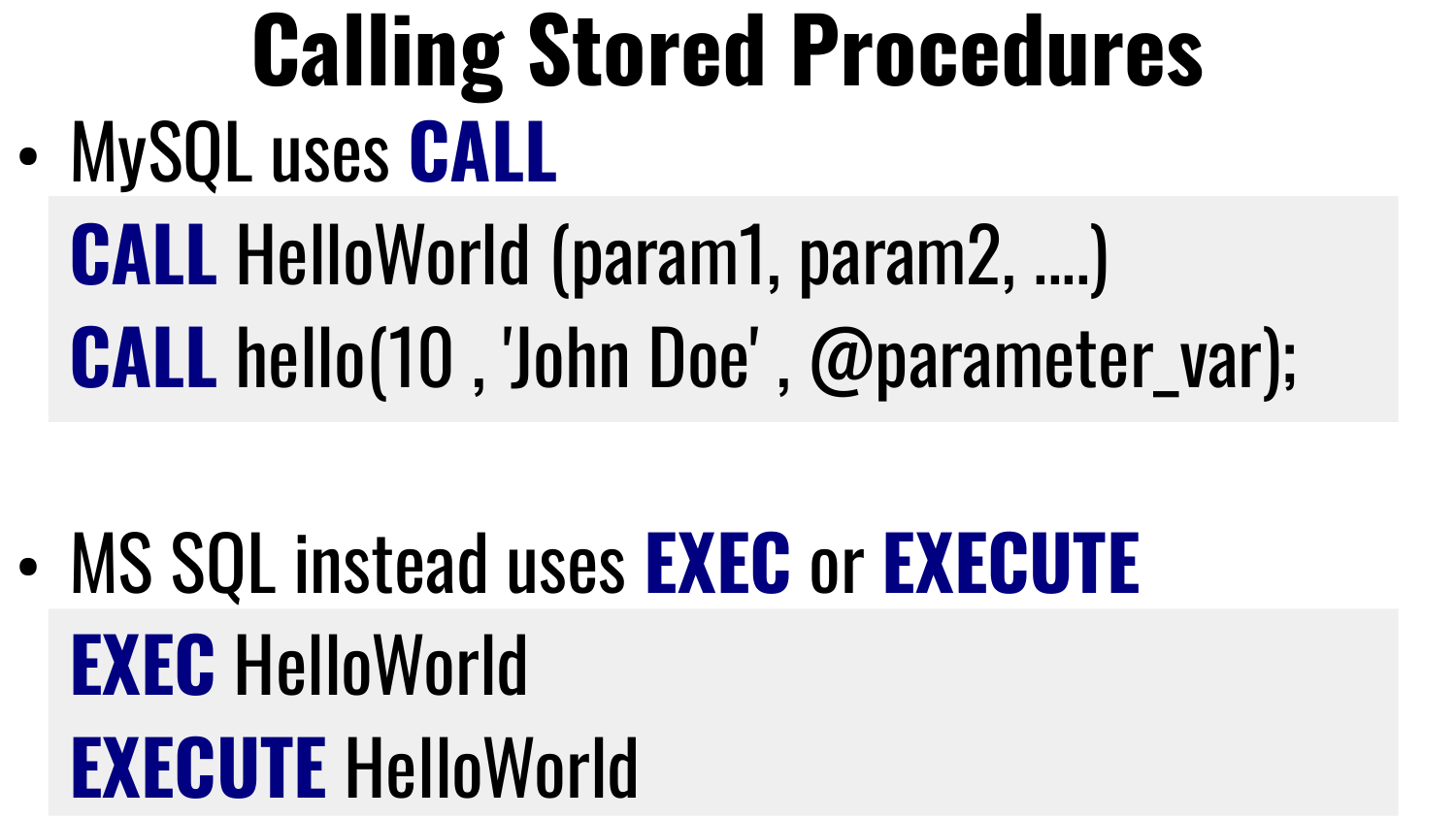

# Calling Stored Procedures
MySQL uses CALL
	CALL HelloWorld (param1, param2, ....)
	CALL hello(10 , 'John Doe' , @parameter_var);

MS SQL instead uses EXEC or EXECUTE
	EXEC HelloWorld
	EXECUTE HelloWorld